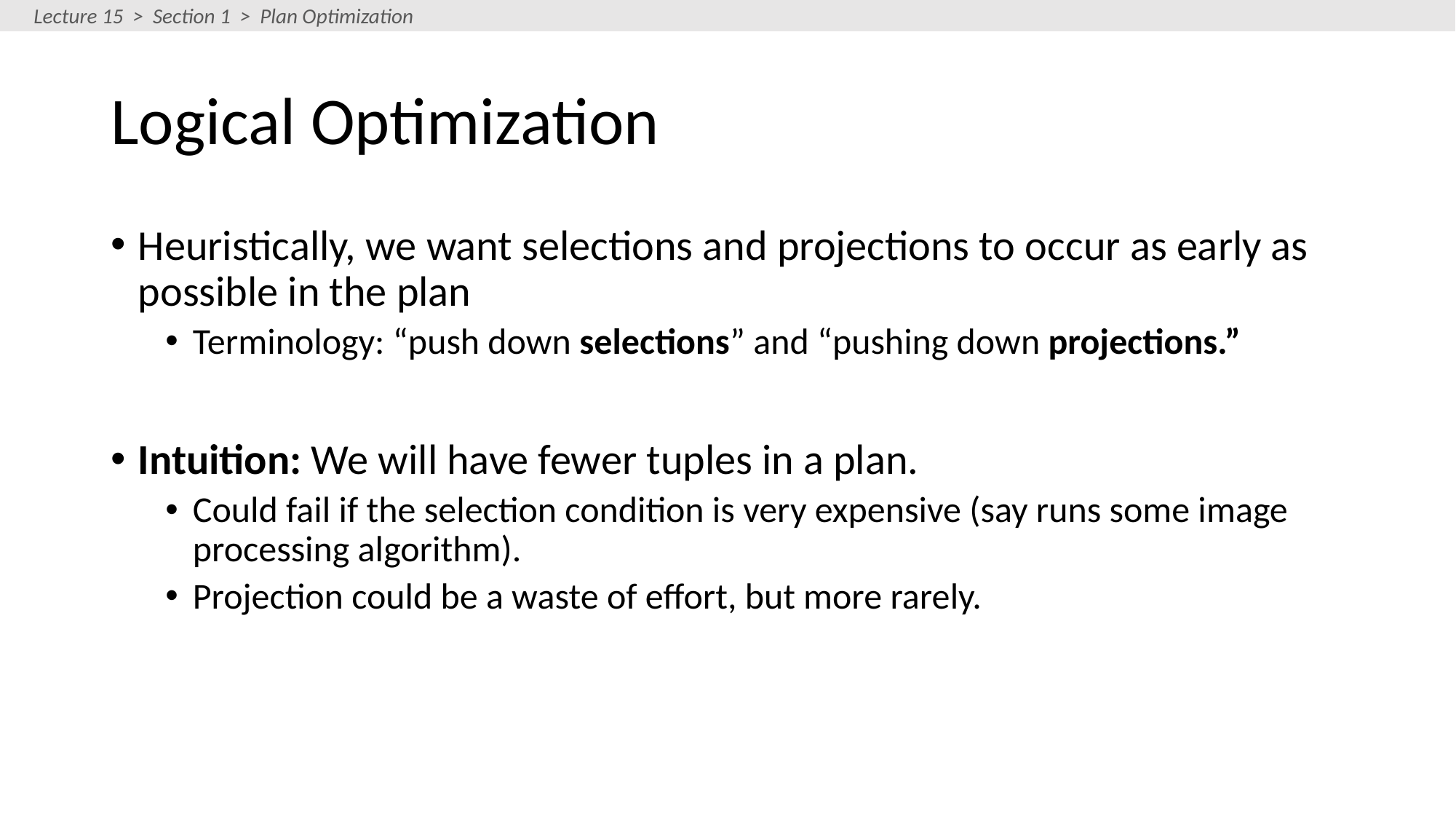

Lecture 15  >  Section 1  >  Plan Optimization
# Logical Optimization
Heuristically, we want selections and projections to occur as early as possible in the plan
Terminology: “push down selections” and “pushing down projections.”

Intuition: We will have fewer tuples in a plan.
Could fail if the selection condition is very expensive (say runs some image processing algorithm).
Projection could be a waste of effort, but more rarely.